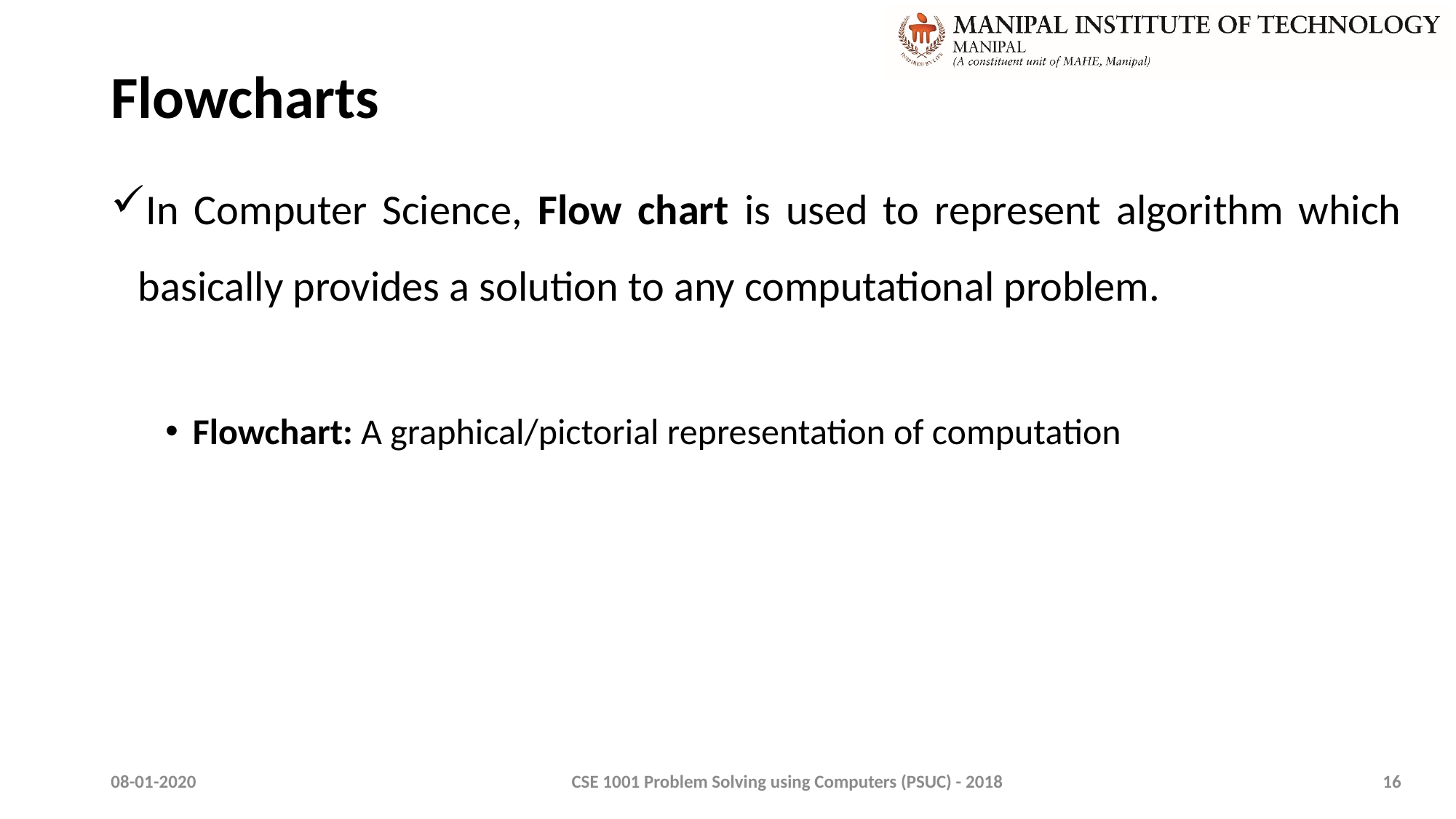

# Flowcharts
In Computer Science, Flow chart is used to represent algorithm which basically provides a solution to any computational problem.

Flowchart: A graphical/pictorial representation of computation

08-01-2020
CSE 1001 Problem Solving using Computers (PSUC) - 2018
16